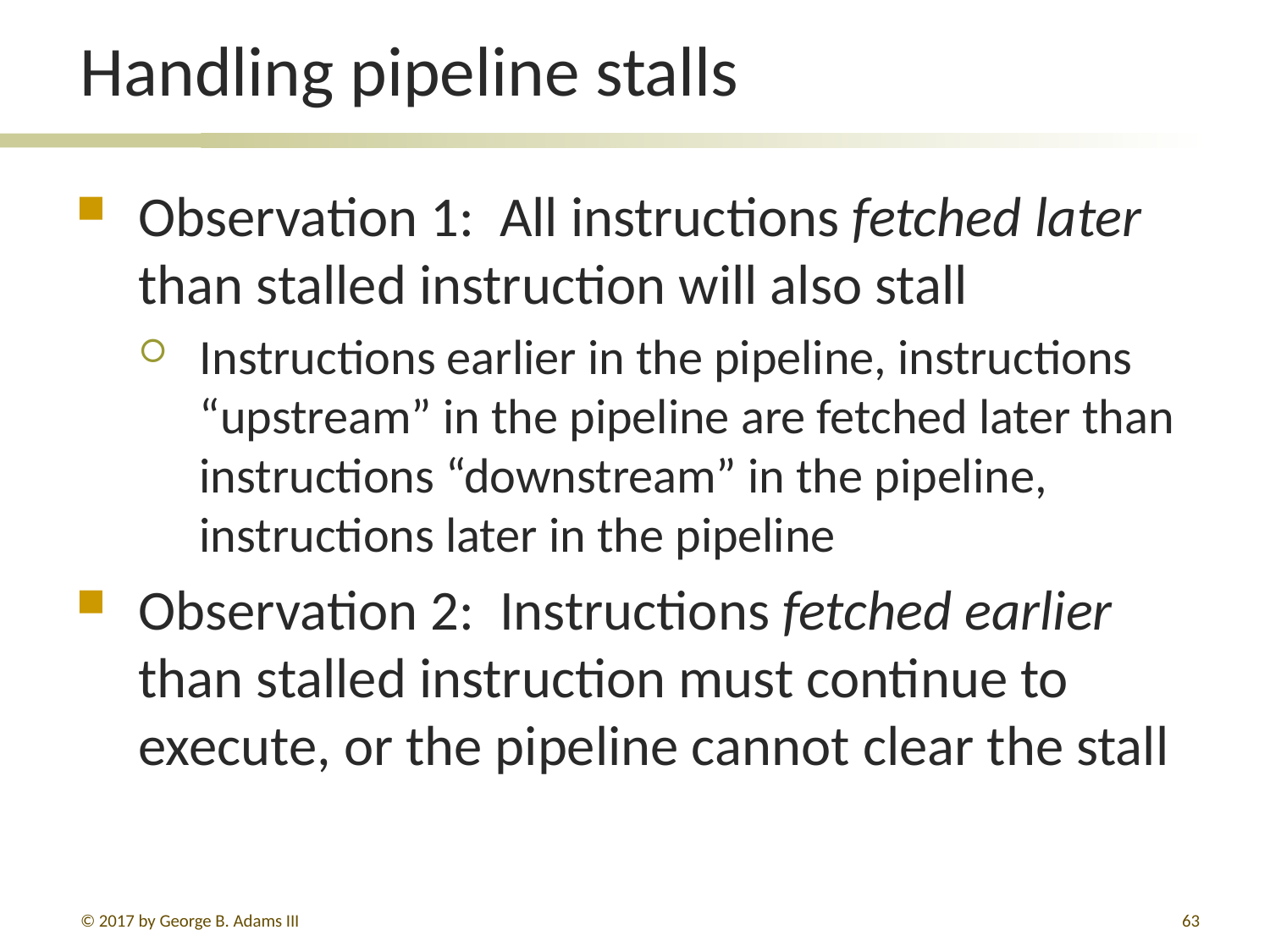

# Handling pipeline stalls
Observation 1:  All instructions fetched later than stalled instruction will also stall
Instructions earlier in the pipeline, instructions “upstream” in the pipeline are fetched later than instructions “downstream” in the pipeline, instructions later in the pipeline
Observation 2:  Instructions fetched earlier than stalled instruction must continue to execute, or the pipeline cannot clear the stall
© 2017 by George B. Adams III
63